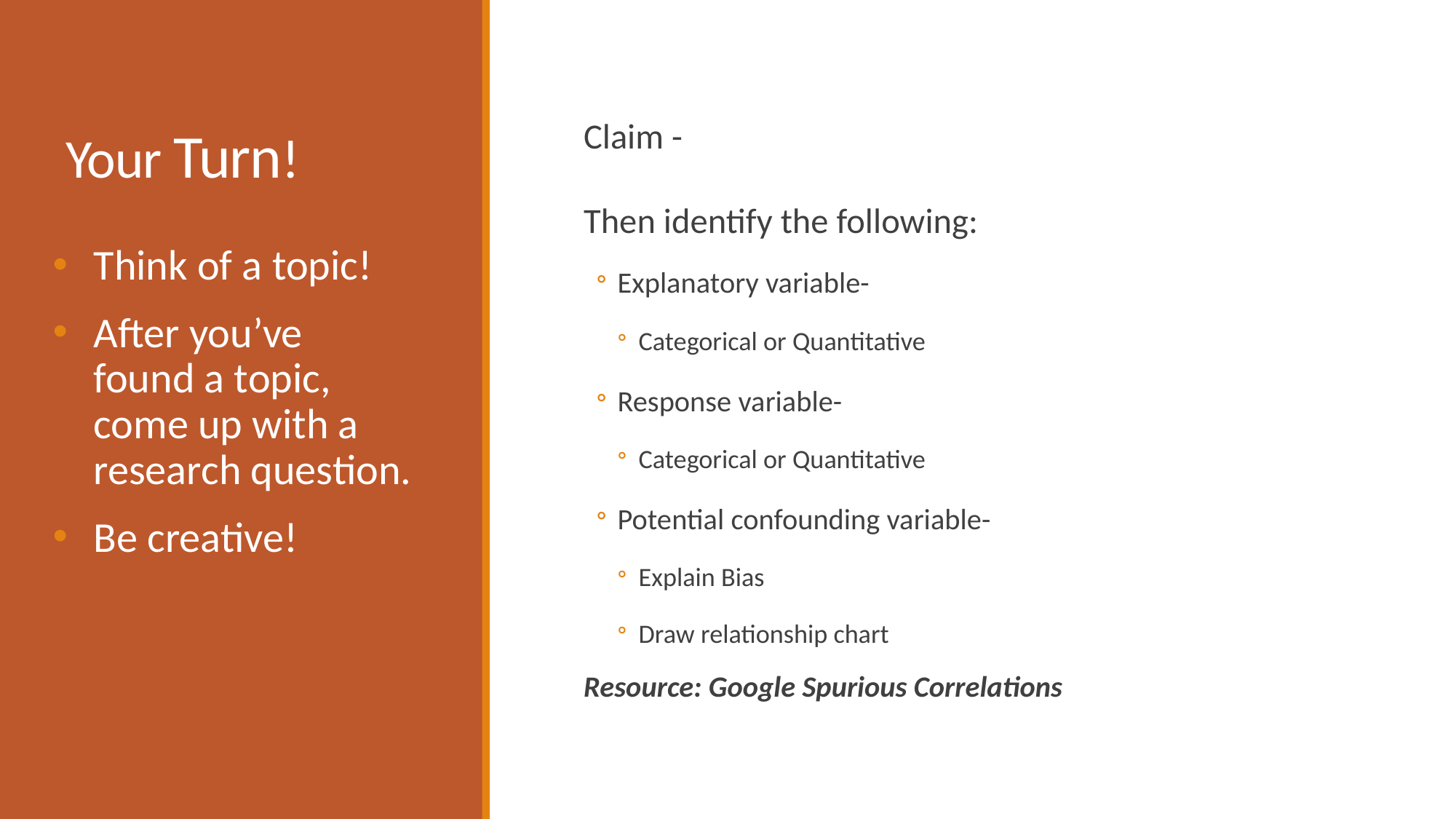

# Your Turn!
Claim -
Then identify the following:
Explanatory variable-
Categorical or Quantitative
Response variable-
Categorical or Quantitative
Potential confounding variable-
Explain Bias
Draw relationship chart
Resource: Google Spurious Correlations
Think of a topic!
After you’ve found a topic, come up with a research question.
Be creative!